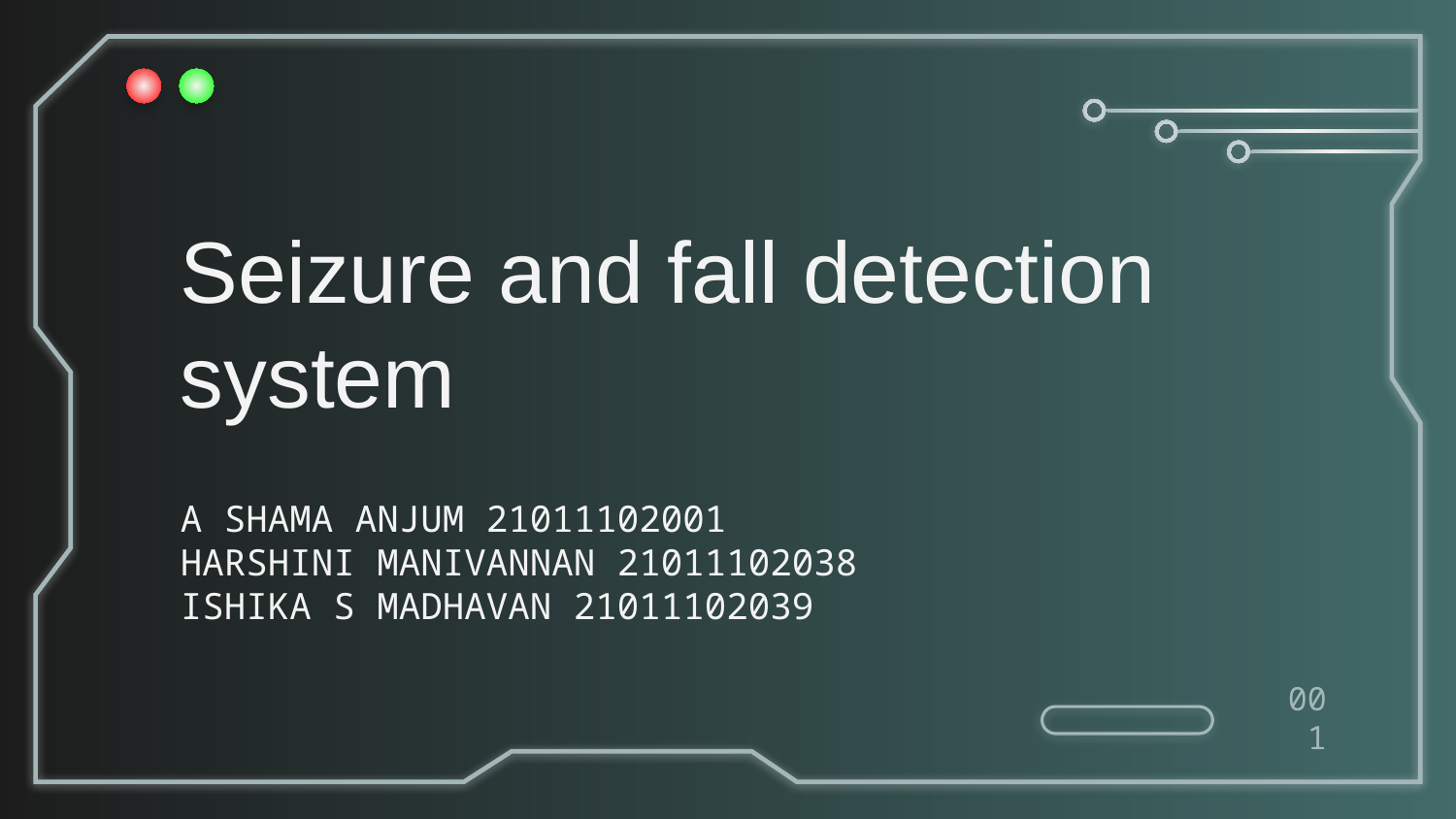

# Seizure and fall detection system
A SHAMA ANJUM 21011102001
HARSHINI MANIVANNAN 21011102038
ISHIKA S MADHAVAN 21011102039
001